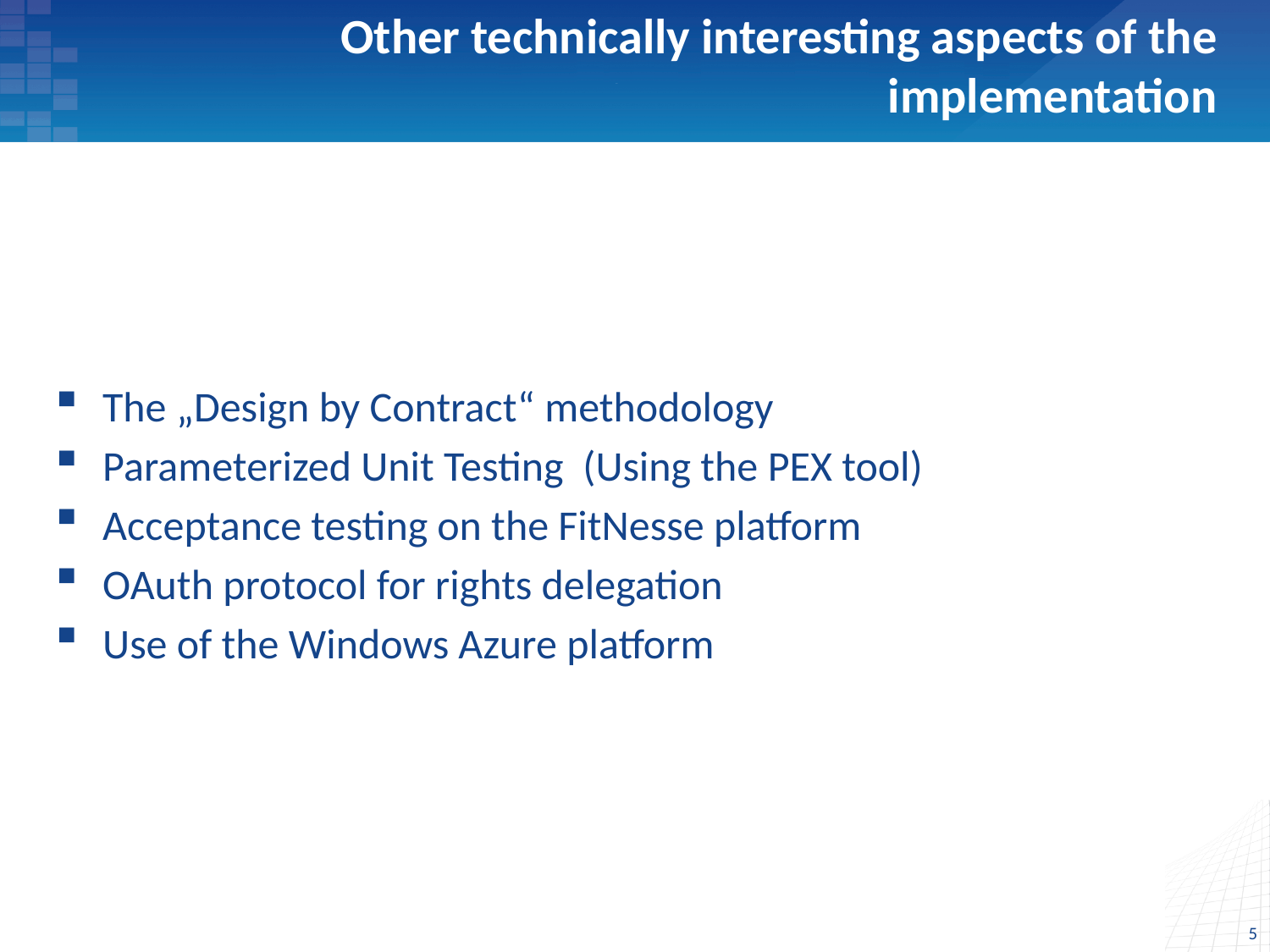

# Other technically interesting aspects of the implementation
The „Design by Contract“ methodology
Parameterized Unit Testing  (Using the PEX tool)
Acceptance testing on the FitNesse platform
OAuth protocol for rights delegation
Use of the Windows Azure platform
5